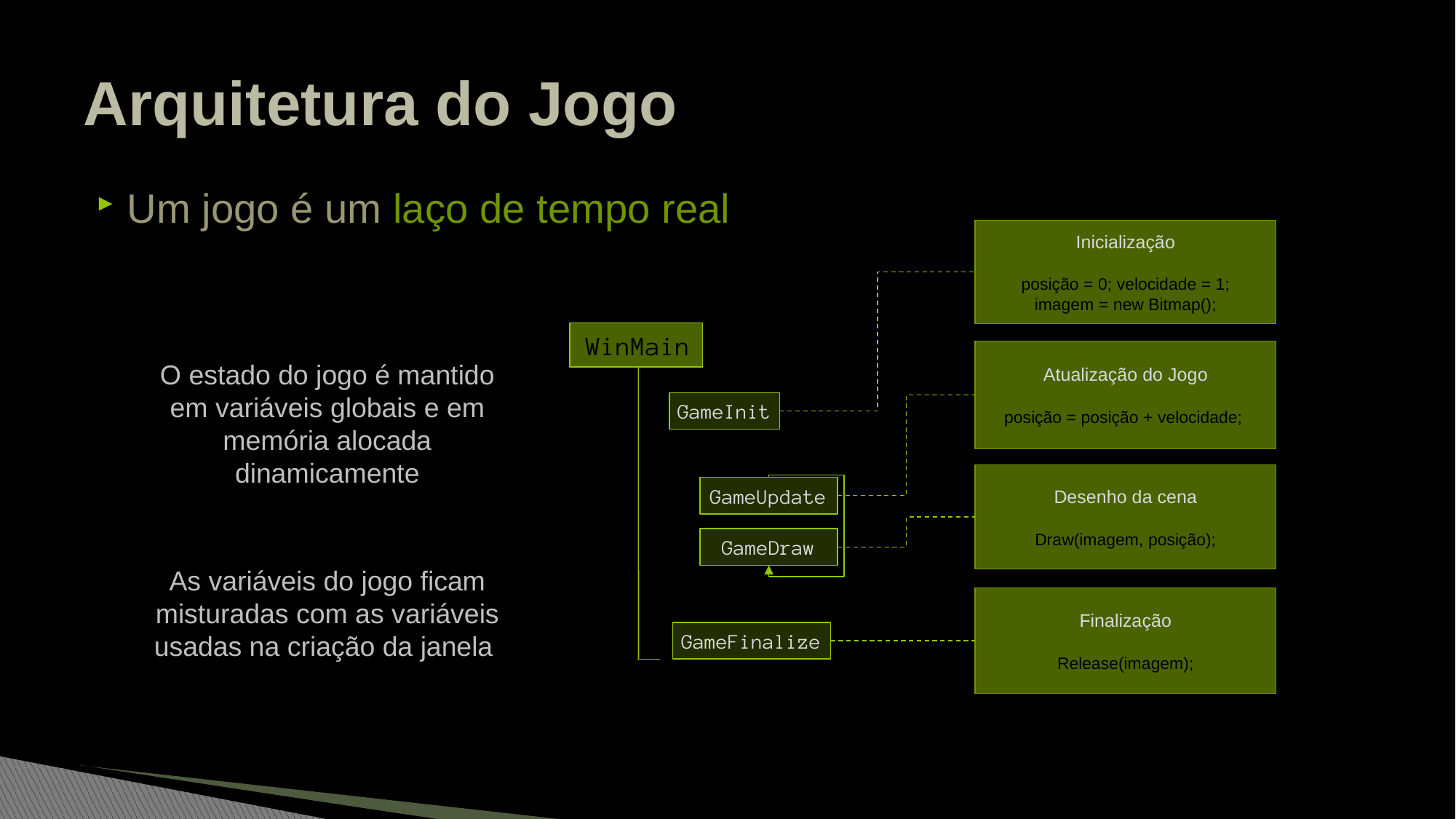

# Arquitetura do Jogo
Um jogo é um laço de tempo real
Inicialização
posição = 0; velocidade = 1;
imagem = new Bitmap();
WinMain

Atualização do Jogo
posição = posição + velocidade;
GameInit

Desenho da cena
Draw(imagem, posição);

GameUpdate

GameDraw
Finalização
Release(imagem);
GameFinalize

O estado do jogo é mantido em variáveis globais e em memória alocada dinamicamente
As variáveis do jogo ficam misturadas com as variáveis usadas na criação da janela